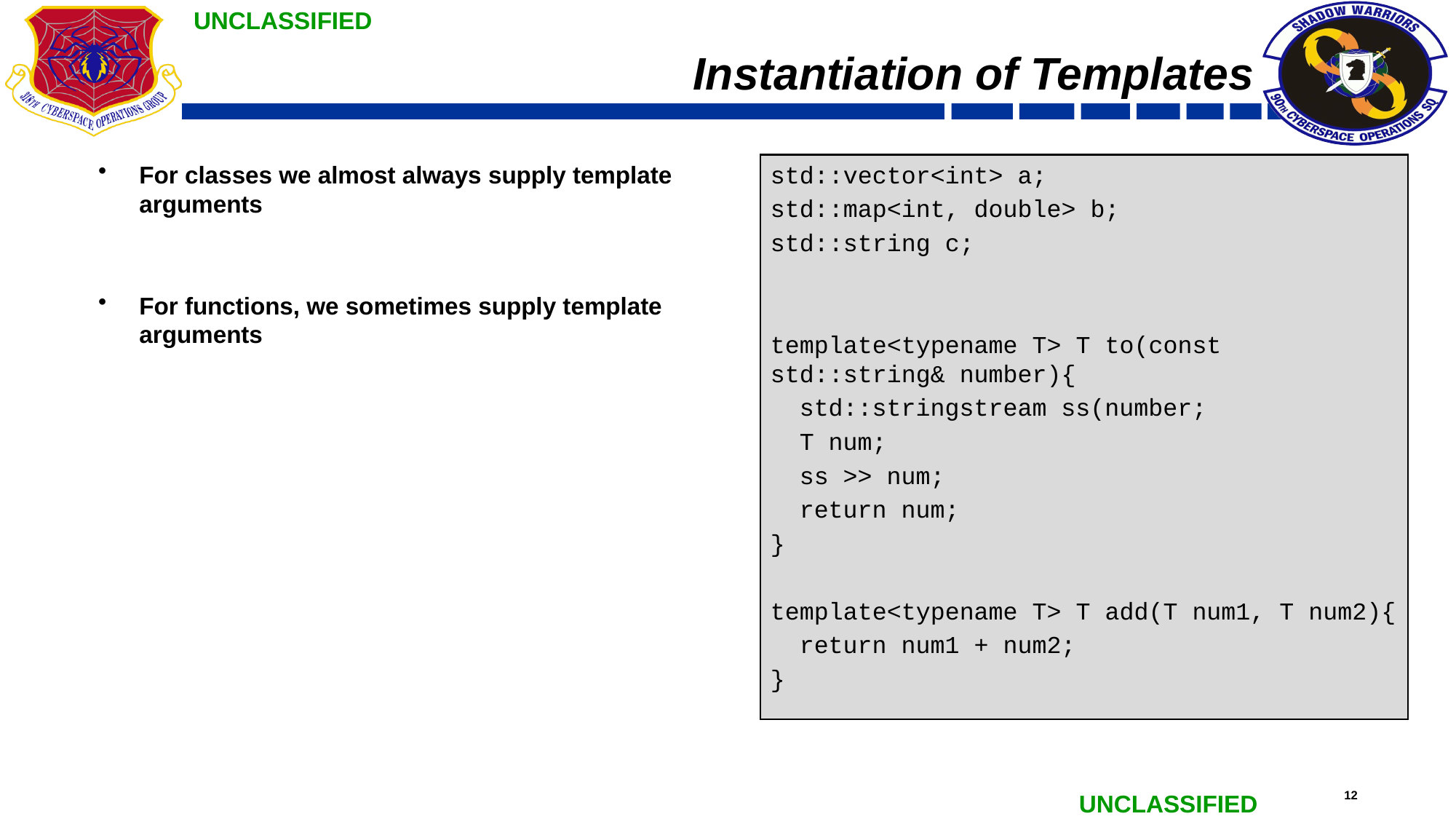

# Instantiation of Templates
For classes we almost always supply template arguments

For functions, we sometimes supply template arguments

std::vector<int> a;
std::map<int, double> b;
std::string c;

template<typename T> T to(const std::string& number){
  std::stringstream ss(number;
  T num;
  ss >> num;
  return num;
}

template<typename T> T add(T num1, T num2){
  return num1 + num2;
}